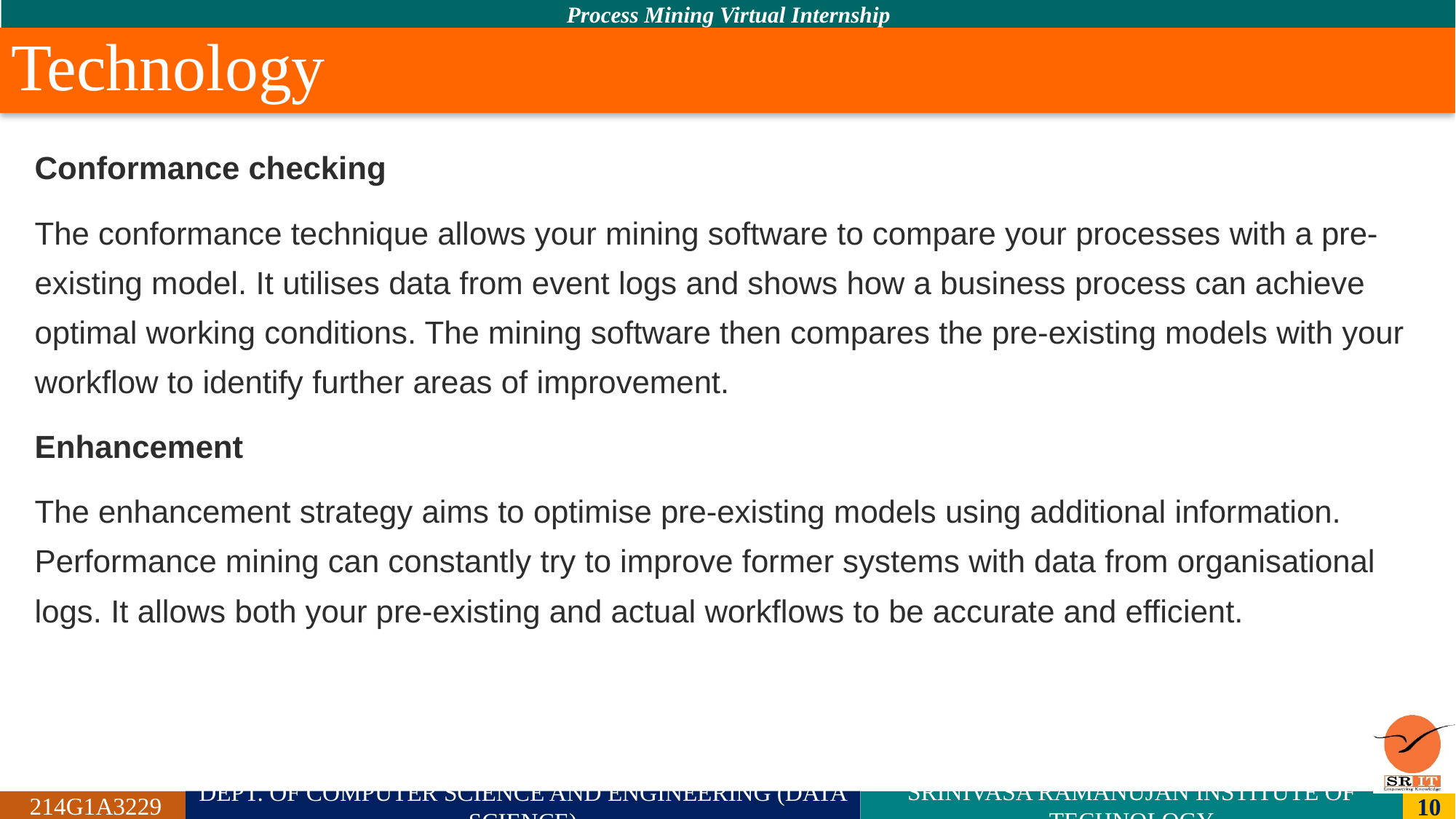

# Technology
Conformance checking
The conformance technique allows your mining software to compare your processes with a pre-existing model. It utilises data from event logs and shows how a business process can achieve optimal working conditions. The mining software then compares the pre-existing models with your workflow to identify further areas of improvement.
Enhancement
The enhancement strategy aims to optimise pre-existing models using additional information. Performance mining can constantly try to improve former systems with data from organisational logs. It allows both your pre-existing and actual workflows to be accurate and efficient.